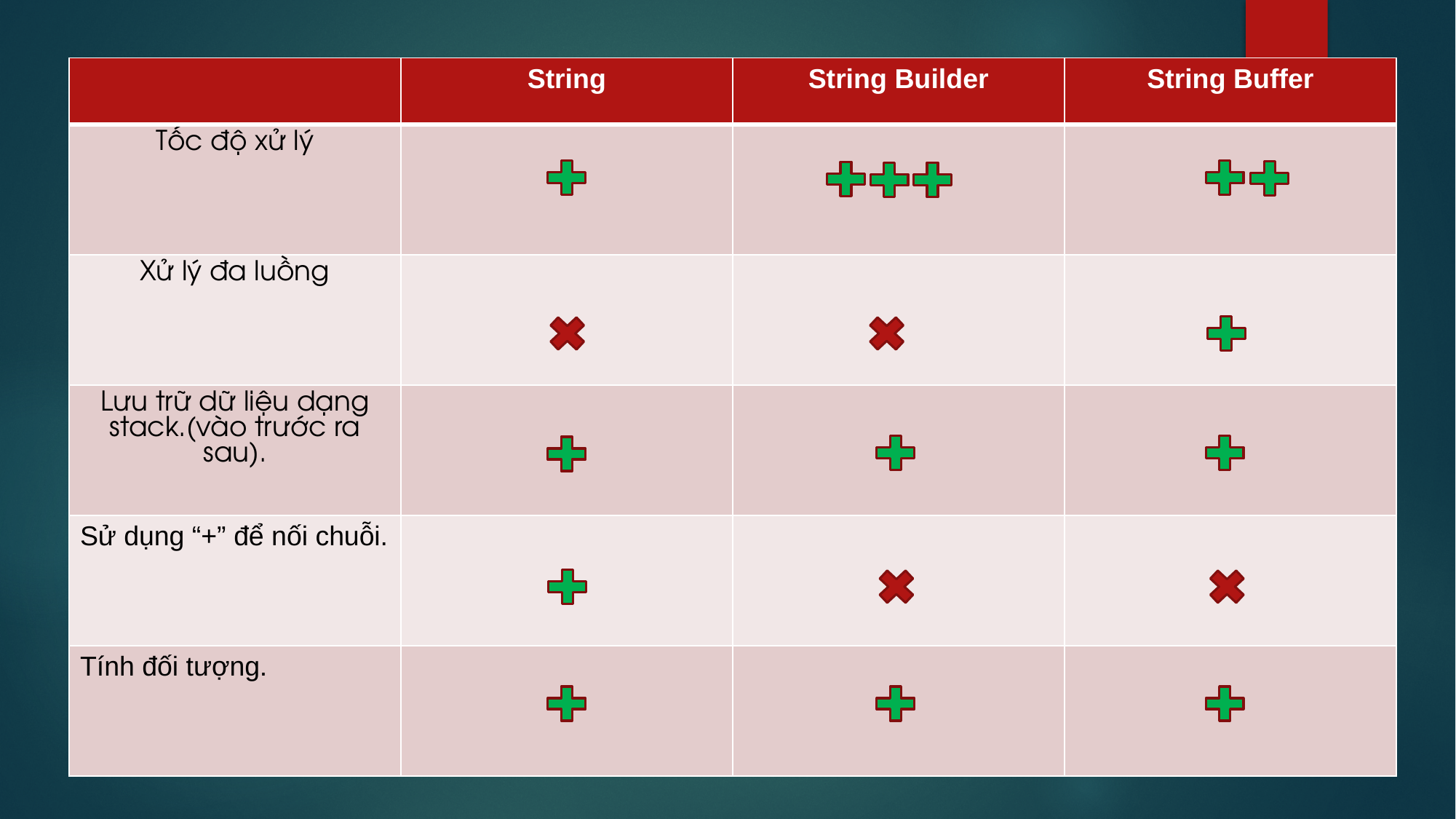

|  | String | String Builder | String Buffer |
| --- | --- | --- | --- |
| Tốc độ xử lý |  |  |  |
| Xử lý đa luồng |  |  |  |
| Lưu trữ dữ liệu dạng stack.(vào trước ra sau). |  |  |  |
| Sử dụng “+” để nối chuỗi. |  |  |  |
| Tính đối tượng. |  |  |  |